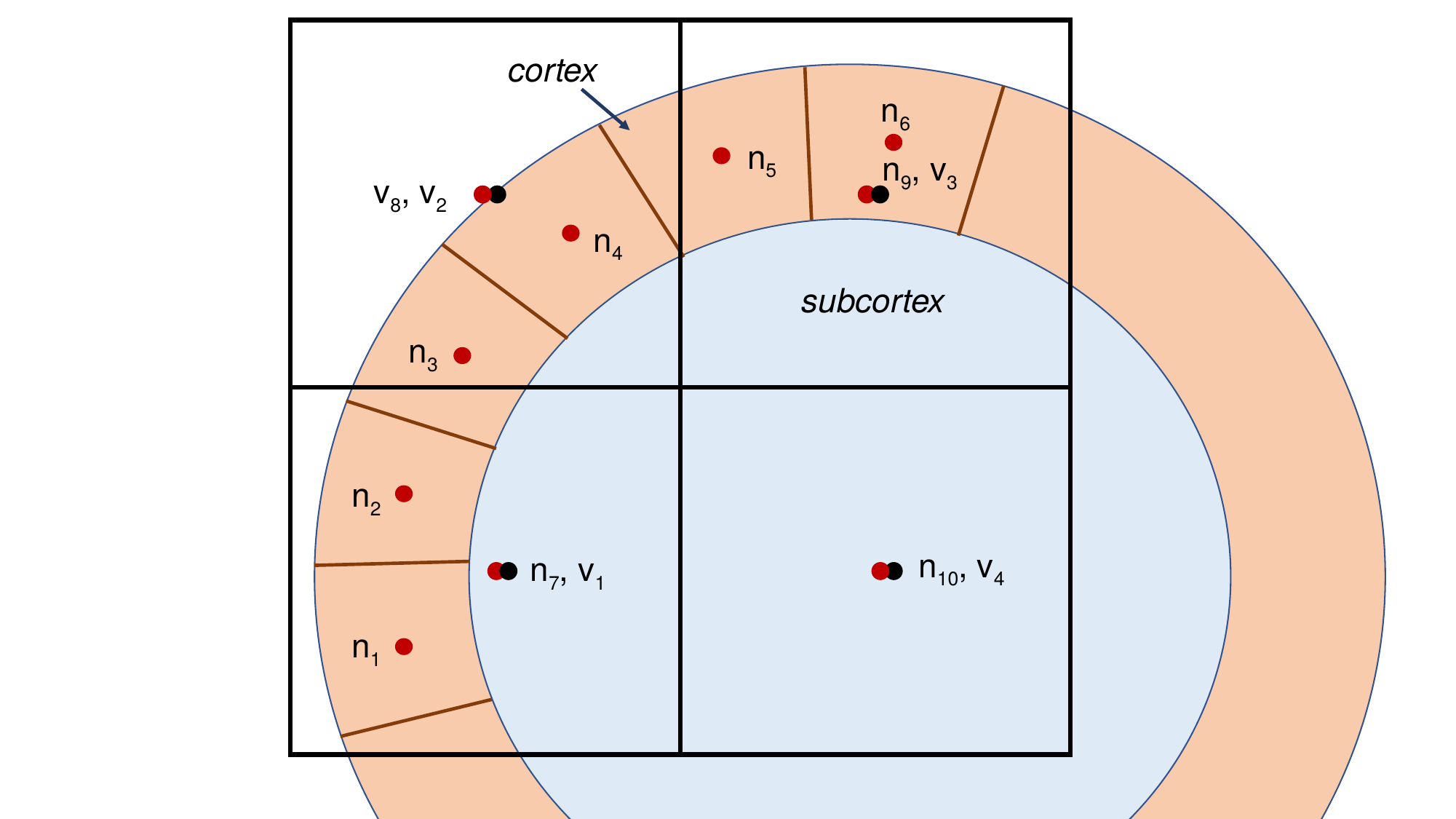

cortex

n6
n5
n9, v3
v8, v2

n4

subcortex
n3
n2
n10, v4
n7, v1

n1